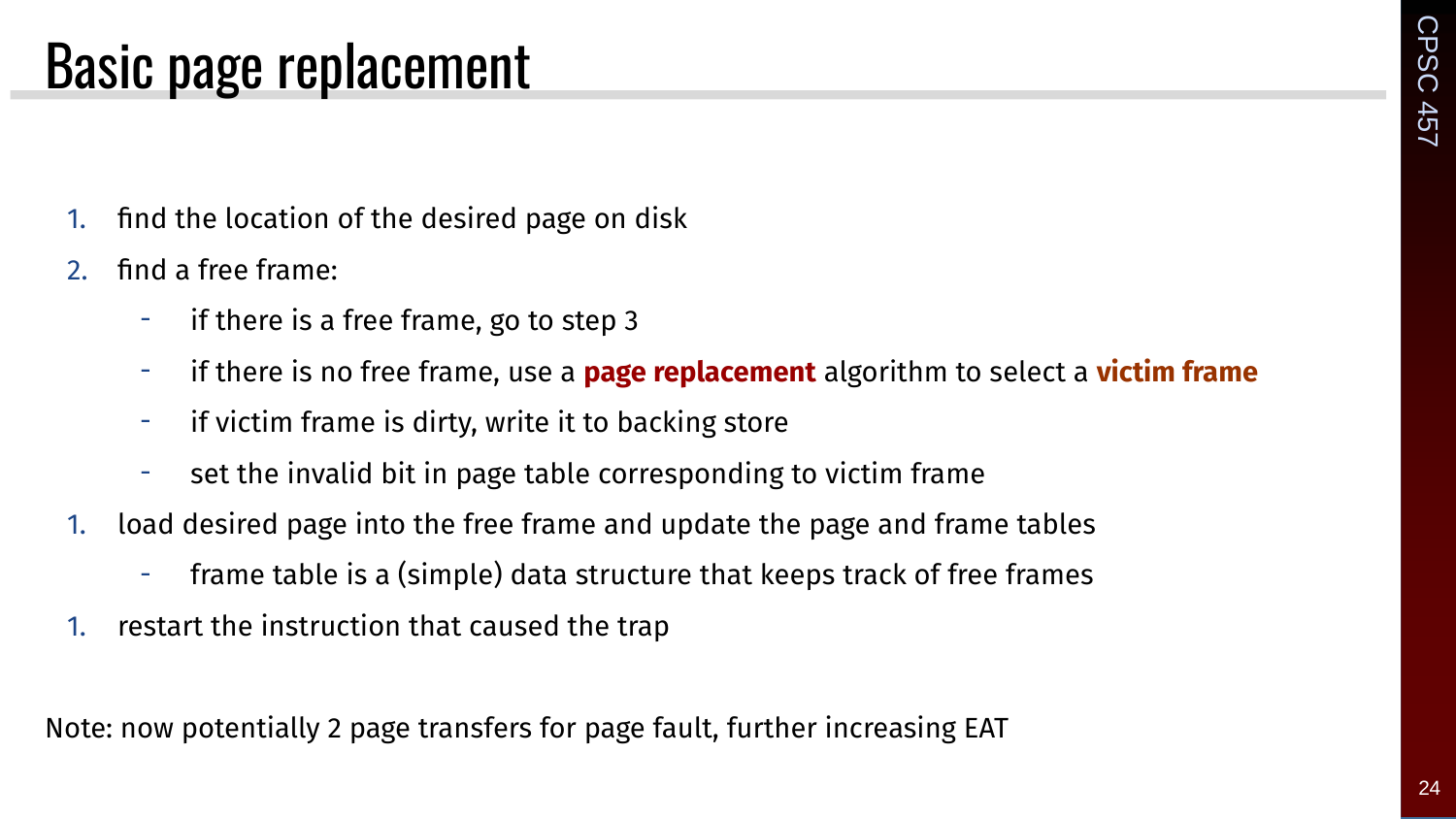

# Basic page replacement
find the location of the desired page on disk
find a free frame:
if there is a free frame, go to step 3
if there is no free frame, use a page replacement algorithm to select a victim frame
if victim frame is dirty, write it to backing store
set the invalid bit in page table corresponding to victim frame
load desired page into the free frame and update the page and frame tables
frame table is a (simple) data structure that keeps track of free frames
restart the instruction that caused the trap

Note: now potentially 2 page transfers for page fault, further increasing EAT